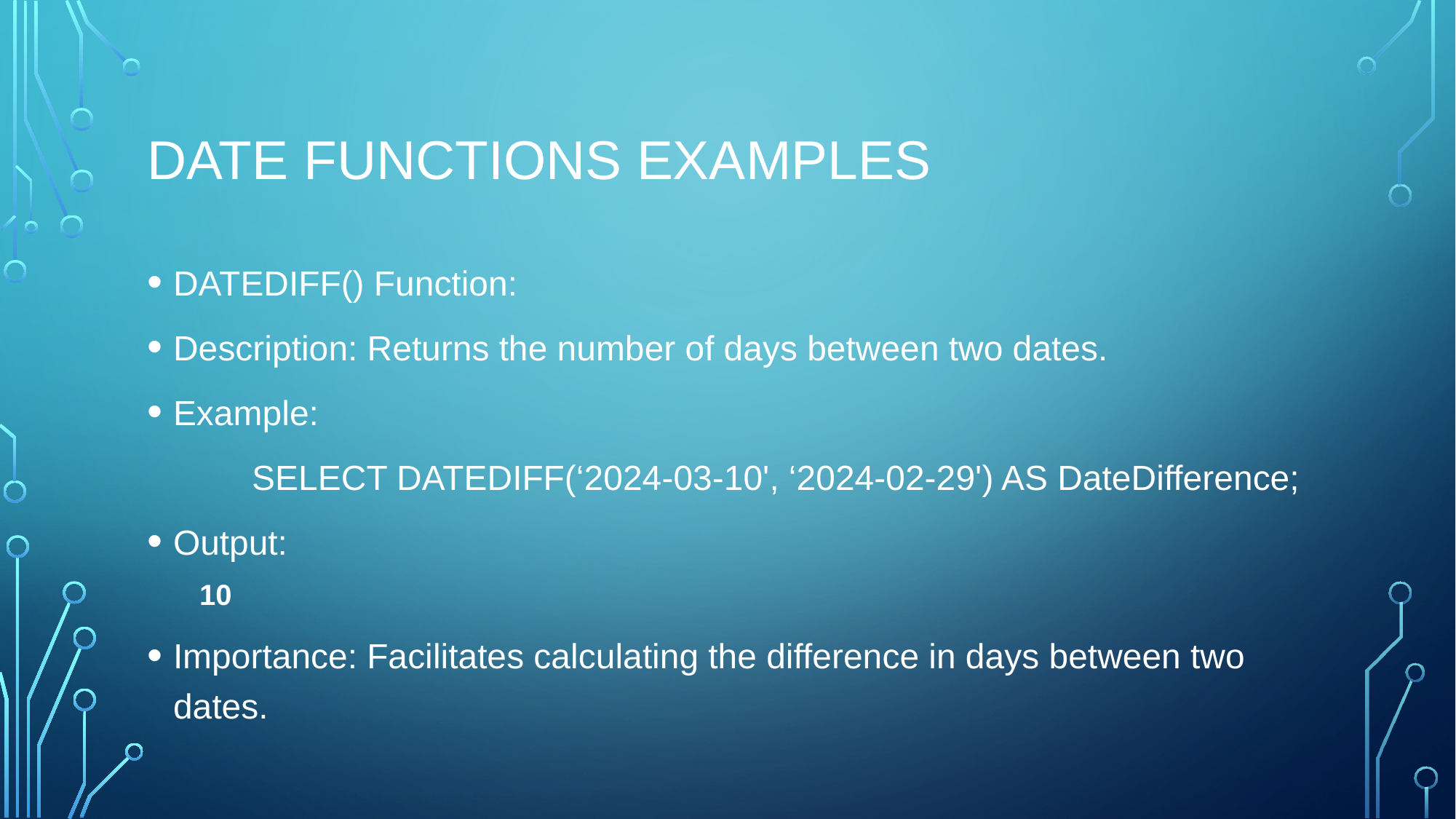

# Date functions examples
DATEDIFF() Function:
Description: Returns the number of days between two dates.
Example:
	SELECT DATEDIFF(‘2024-03-10', ‘2024-02-29') AS DateDifference;
Output:
10
Importance: Facilitates calculating the difference in days between two dates.